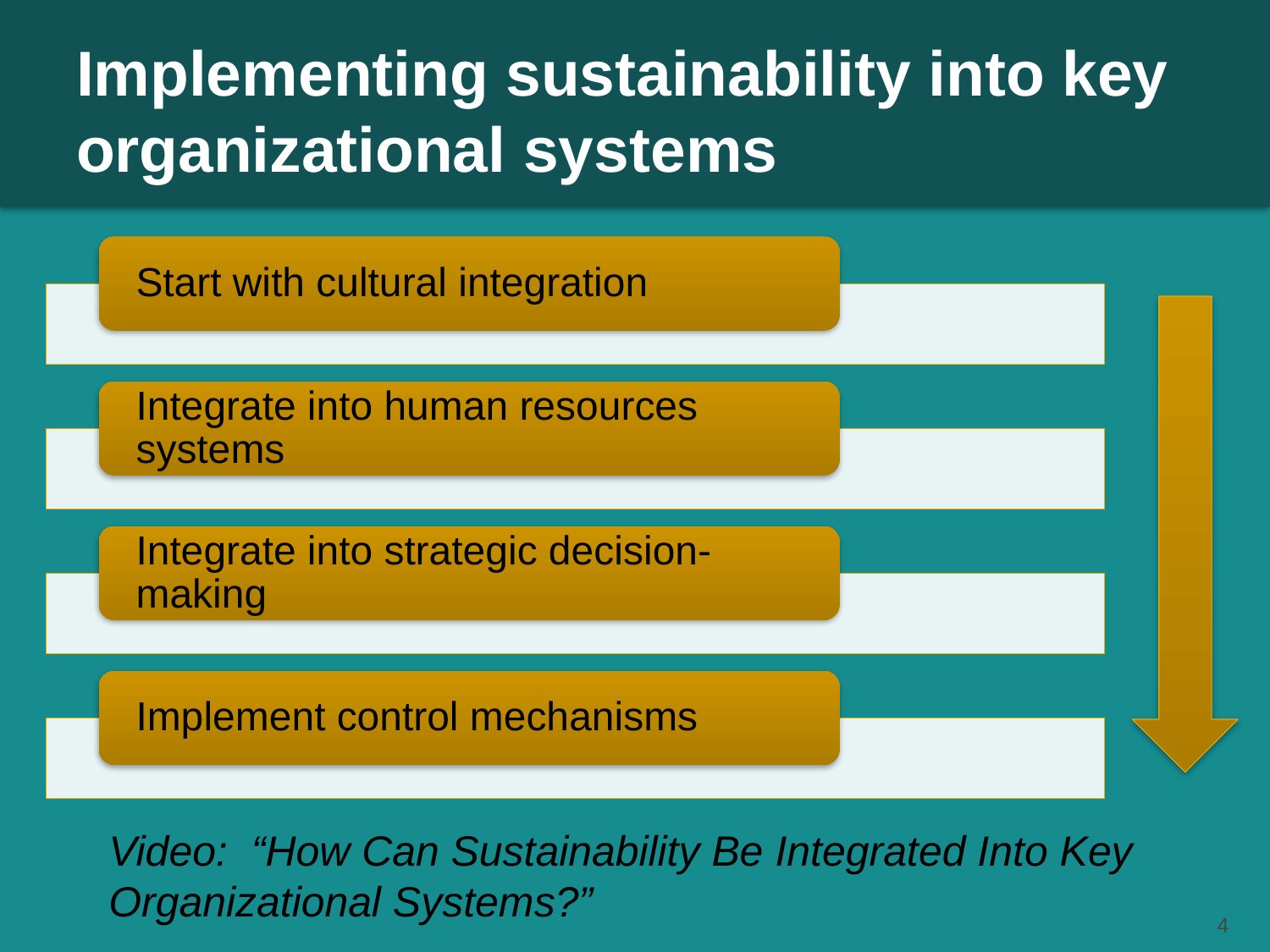

# Implementing sustainability into key organizational systems
Start with cultural integration
Integrate into human resources systems
Integrate into strategic decision-making
Implement control mechanisms

Video:  “How Can Sustainability Be Integrated Into Key Organizational Systems?”
4